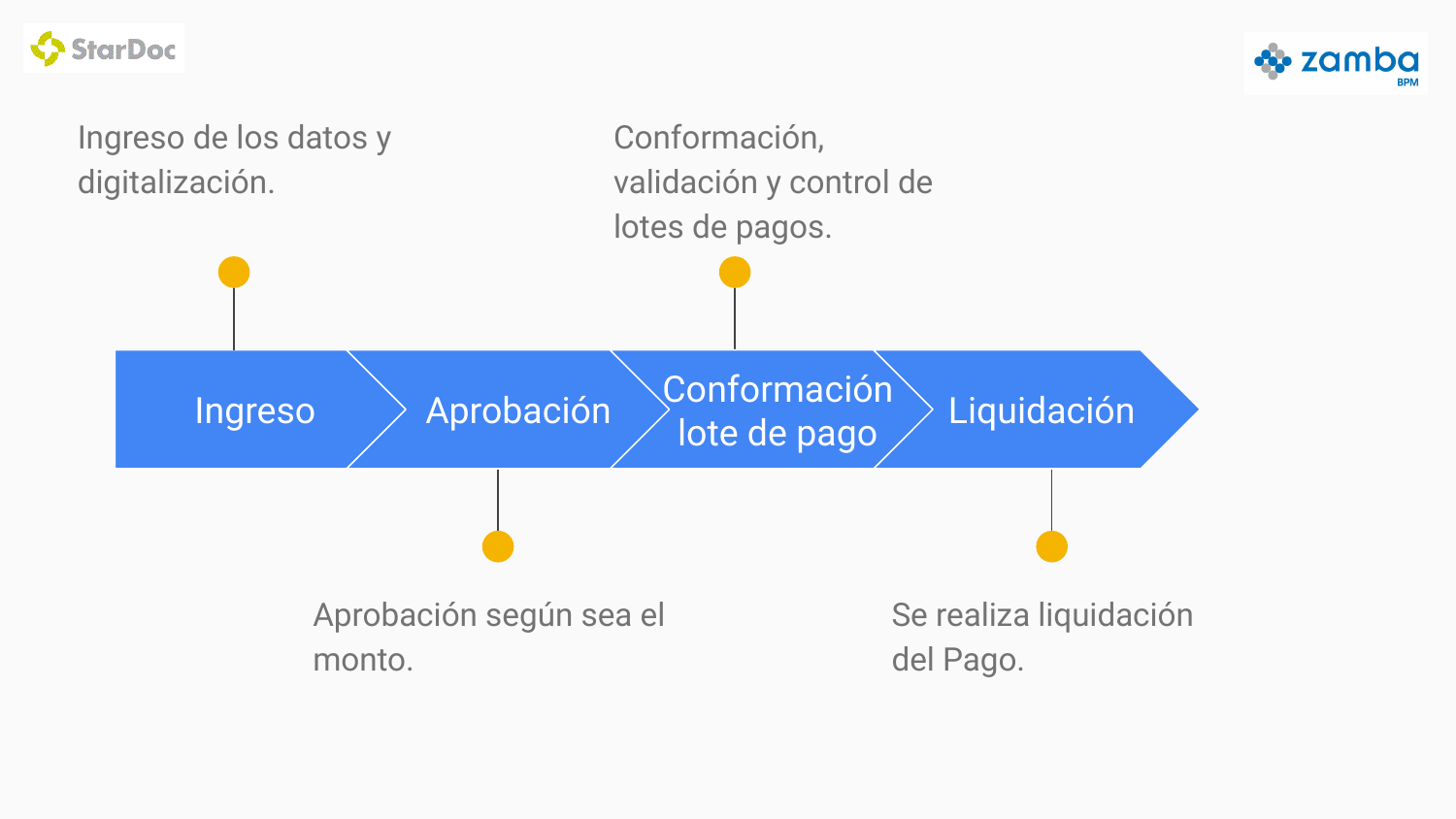

Ingreso de los datos y digitalización.
Conformación, validación y control de lotes de pagos.

Ingreso
Aprobación
Conformación lote de pago
Liquidación

Aprobación según sea el monto.

Se realiza liquidación del Pago.